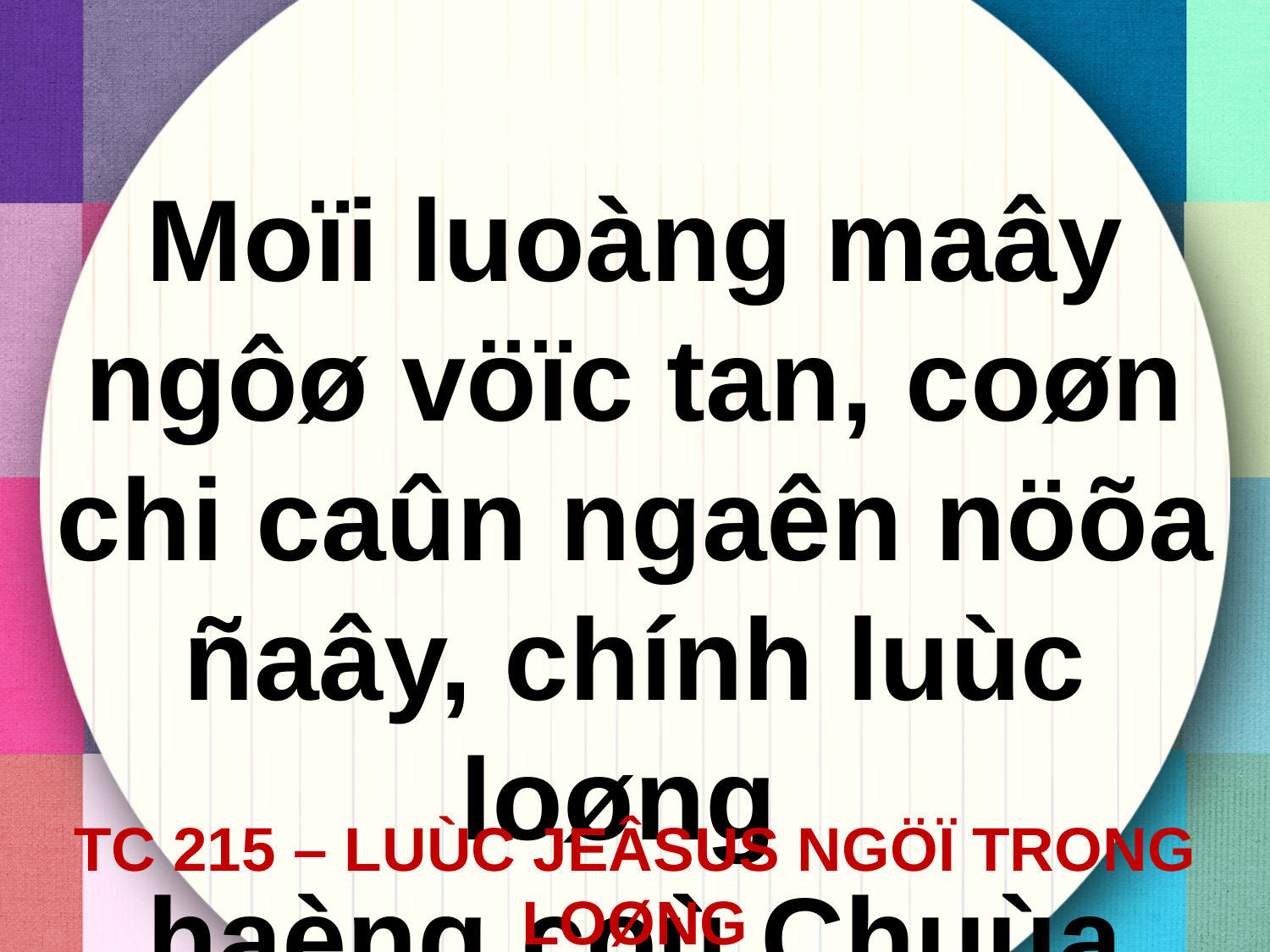

Moïi luoàng maây ngôø vöïc tan, coøn chi caûn ngaên nöõa ñaây, chính luùc loøng
haèng coù Chuùa ngöï ñaáy.
TC 215 – LUÙC JEÂSUS NGÖÏ TRONG LOØNG